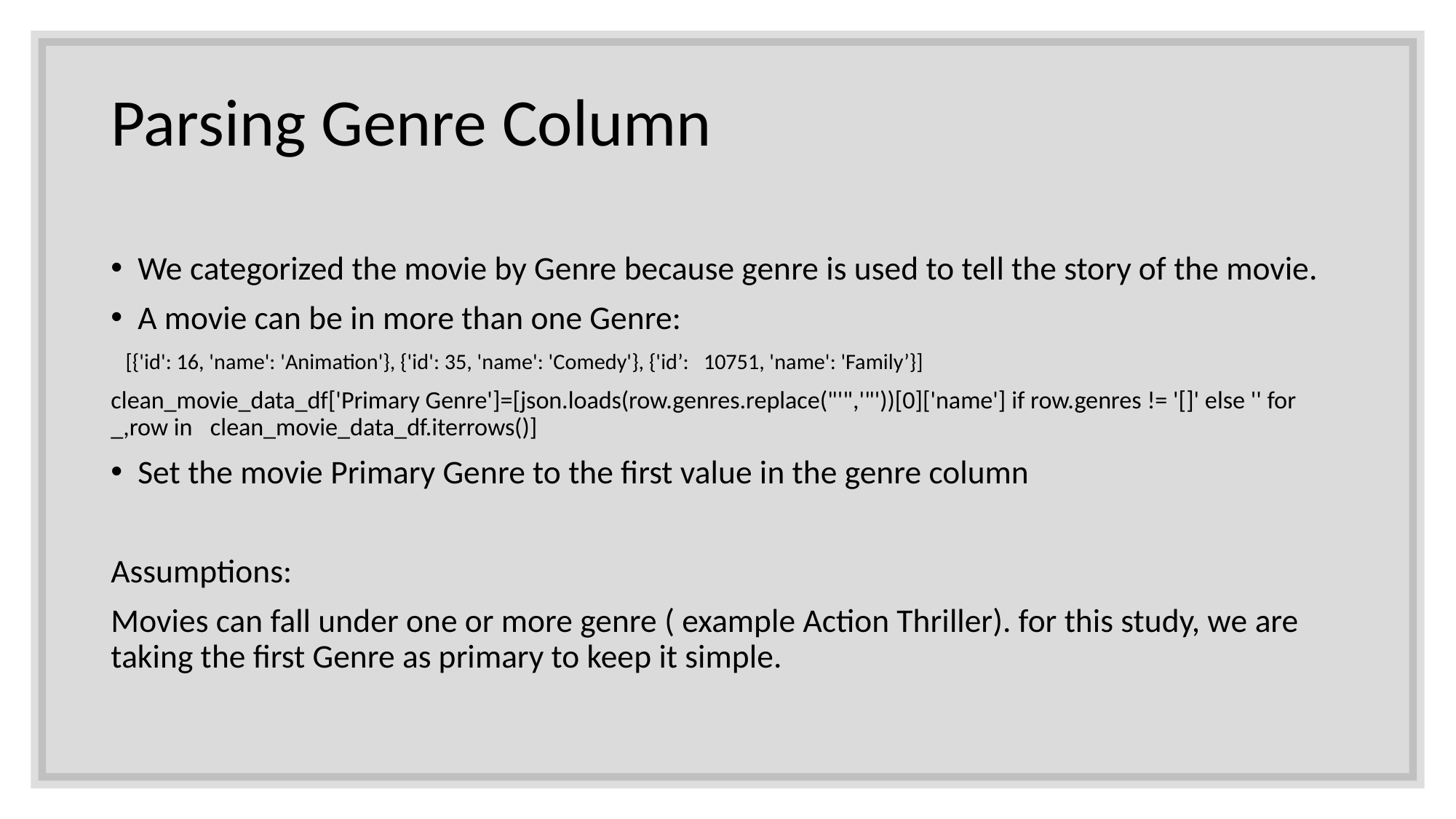

# Parsing Genre Column
We categorized the movie by Genre because genre is used to tell the story of the movie.
A movie can be in more than one Genre:
   [{'id': 16, 'name': 'Animation'}, {'id': 35, 'name': 'Comedy'}, {'id’:   10751, 'name': 'Family’}]
clean_movie_data_df['Primary Genre']=[json.loads(row.genres.replace("'",'"'))[0]['name'] if row.genres != '[]' else '' for _,row in 	clean_movie_data_df.iterrows()]
Set the movie Primary Genre to the first value in the genre column

Assumptions:
Movies can fall under one or more genre ( example Action Thriller). for this study, we are taking the first Genre as primary to keep it simple.